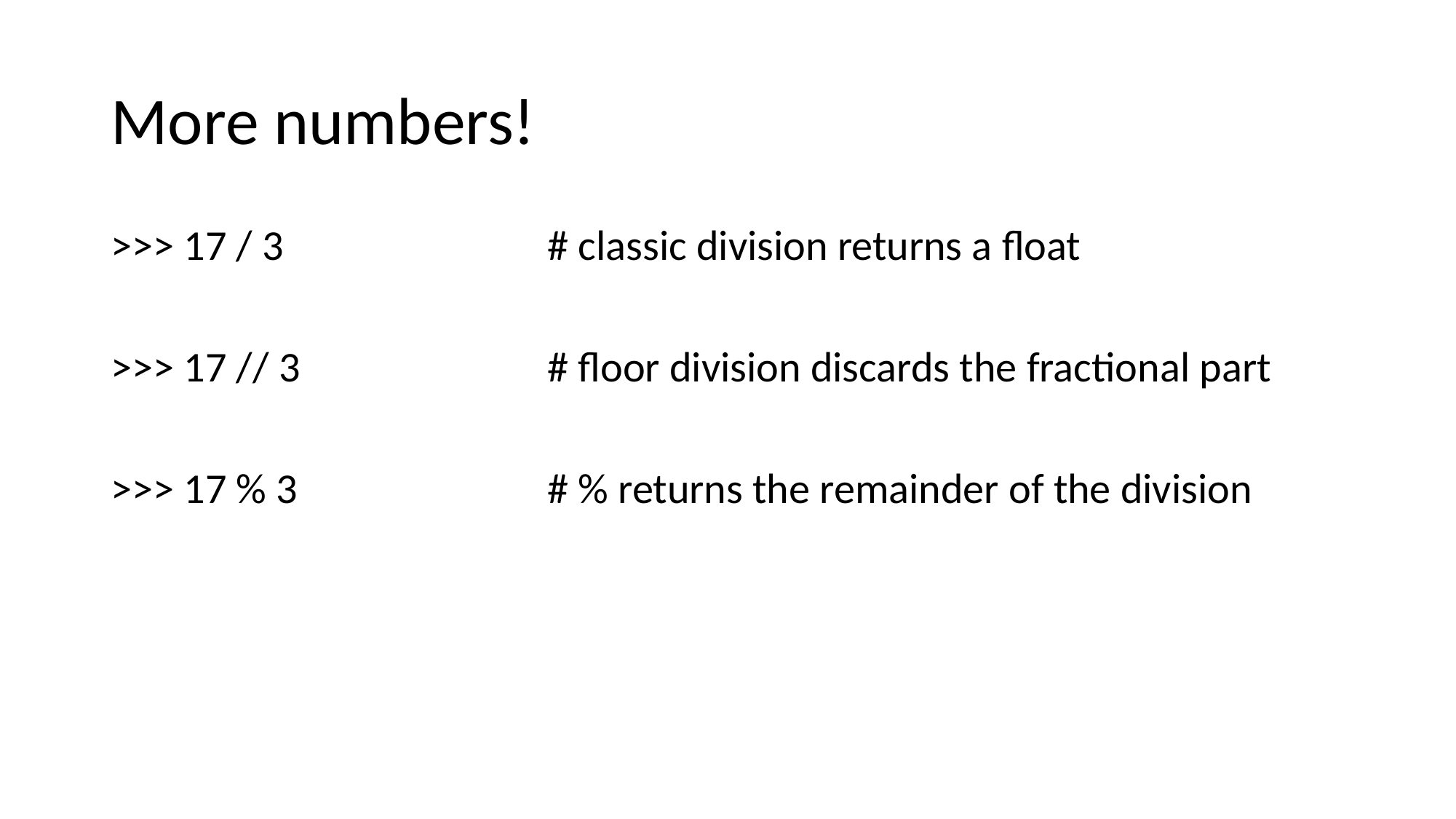

# More numbers!
>>> 17 / 3 			# classic division returns a float

>>> 17 // 3 			# floor division discards the fractional part

>>> 17 % 3 			# % returns the remainder of the division